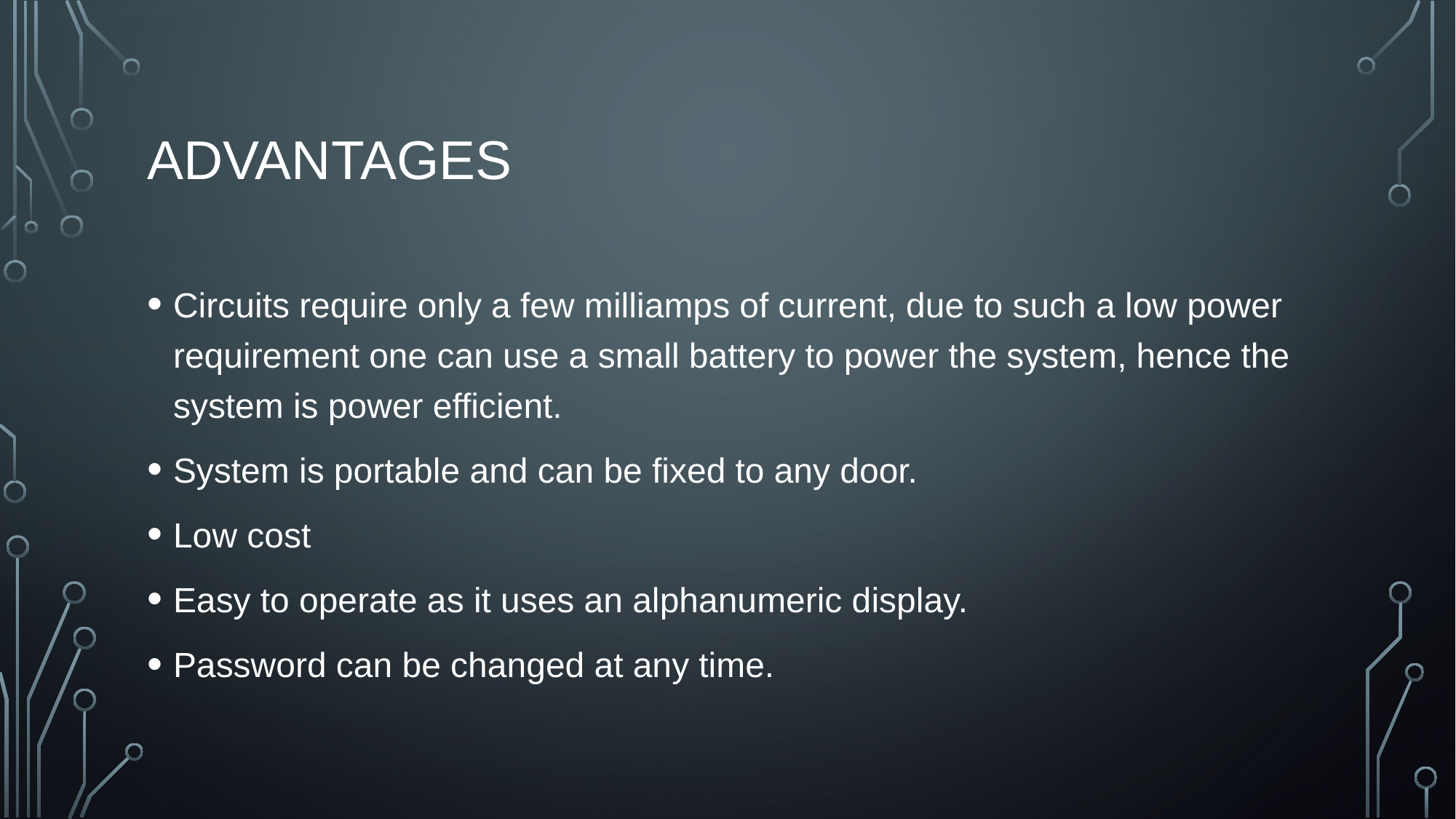

# advantages
Circuits require only a few milliamps of current, due to such a low power requirement one can use a small battery to power the system, hence the system is power efficient.
System is portable and can be fixed to any door.
Low cost
Easy to operate as it uses an alphanumeric display.
Password can be changed at any time.